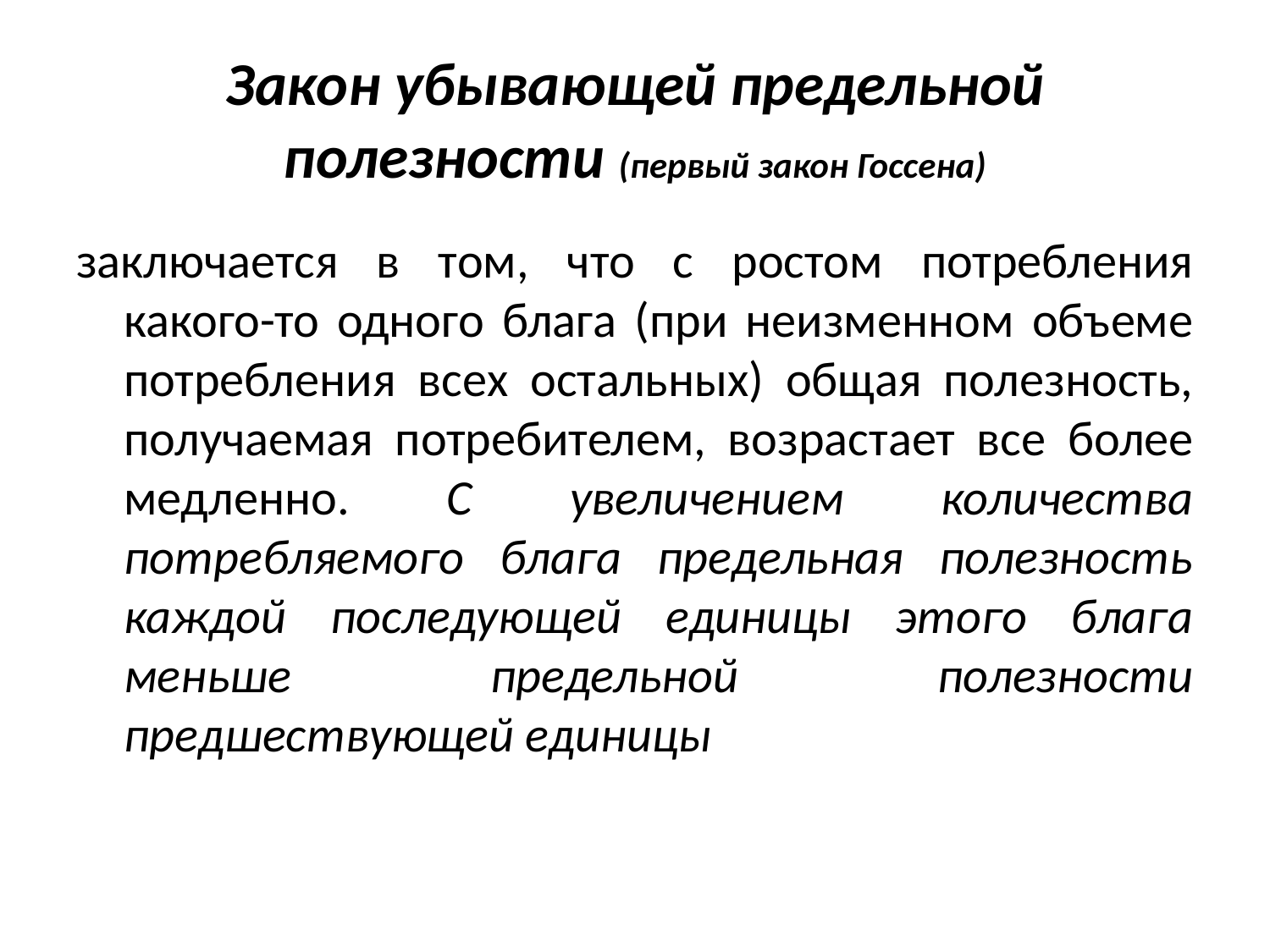

# Закон убывающей предельной полезности (первый закон Госсена)
заключается в том, что с ростом потребления какого-то одного блага (при неизменном объеме потребления всех остальных) общая полезность, получаемая потребителем, возрастает все более медленно. С увеличением количества потребляемого блага предельная полезность каждой последующей единицы этого блага меньше предельной полезности предшествующей единицы